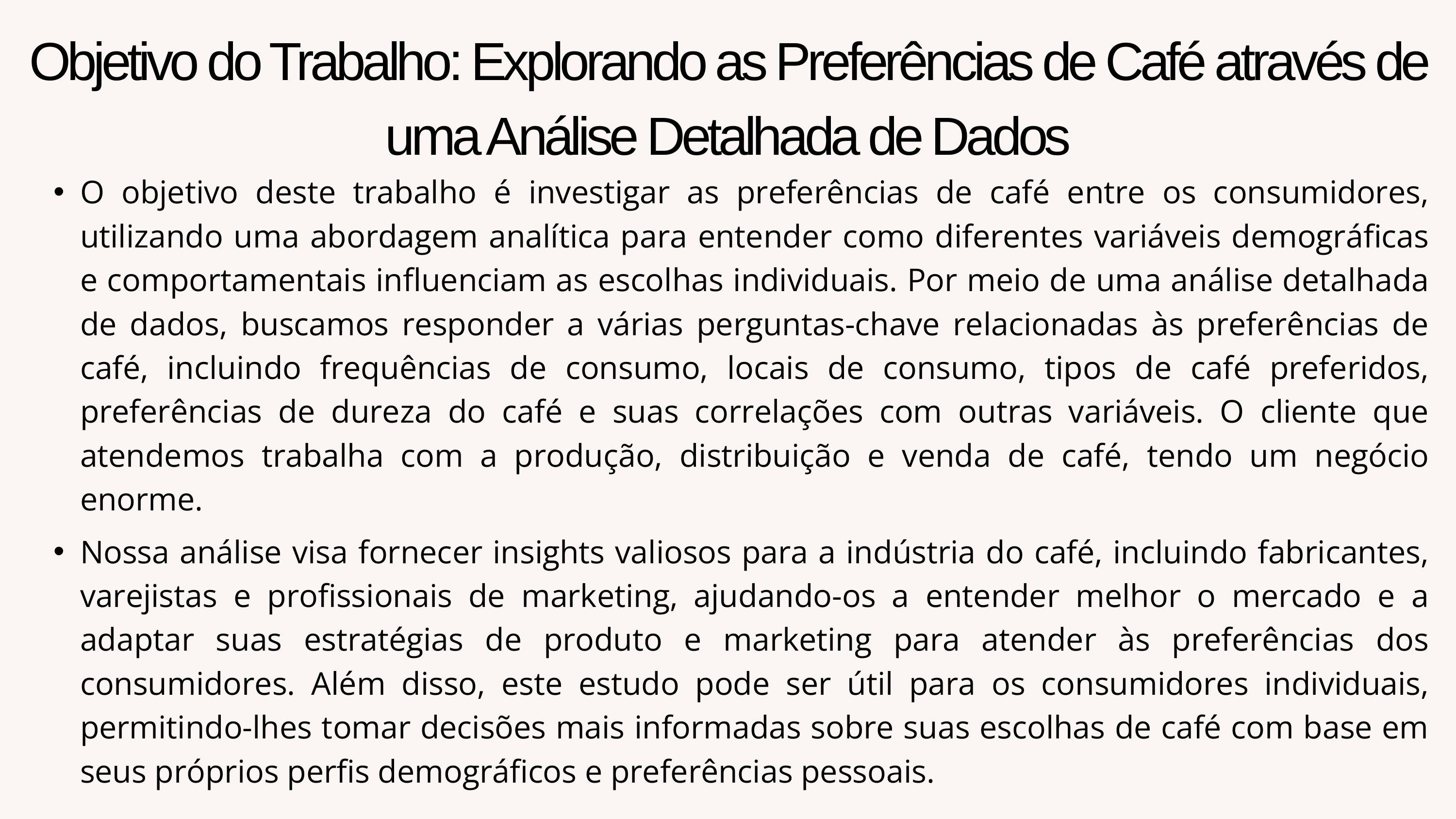

Objetivo do Trabalho: Explorando as Preferências de Café através de uma Análise Detalhada de Dados
O objetivo deste trabalho é investigar as preferências de café entre os consumidores, utilizando uma abordagem analítica para entender como diferentes variáveis demográficas e comportamentais influenciam as escolhas individuais. Por meio de uma análise detalhada de dados, buscamos responder a várias perguntas-chave relacionadas às preferências de café, incluindo frequências de consumo, locais de consumo, tipos de café preferidos, preferências de dureza do café e suas correlações com outras variáveis. O cliente que atendemos trabalha com a produção, distribuição e venda de café, tendo um negócio enorme.
Nossa análise visa fornecer insights valiosos para a indústria do café, incluindo fabricantes, varejistas e profissionais de marketing, ajudando-os a entender melhor o mercado e a adaptar suas estratégias de produto e marketing para atender às preferências dos consumidores. Além disso, este estudo pode ser útil para os consumidores individuais, permitindo-lhes tomar decisões mais informadas sobre suas escolhas de café com base em seus próprios perfis demográficos e preferências pessoais.